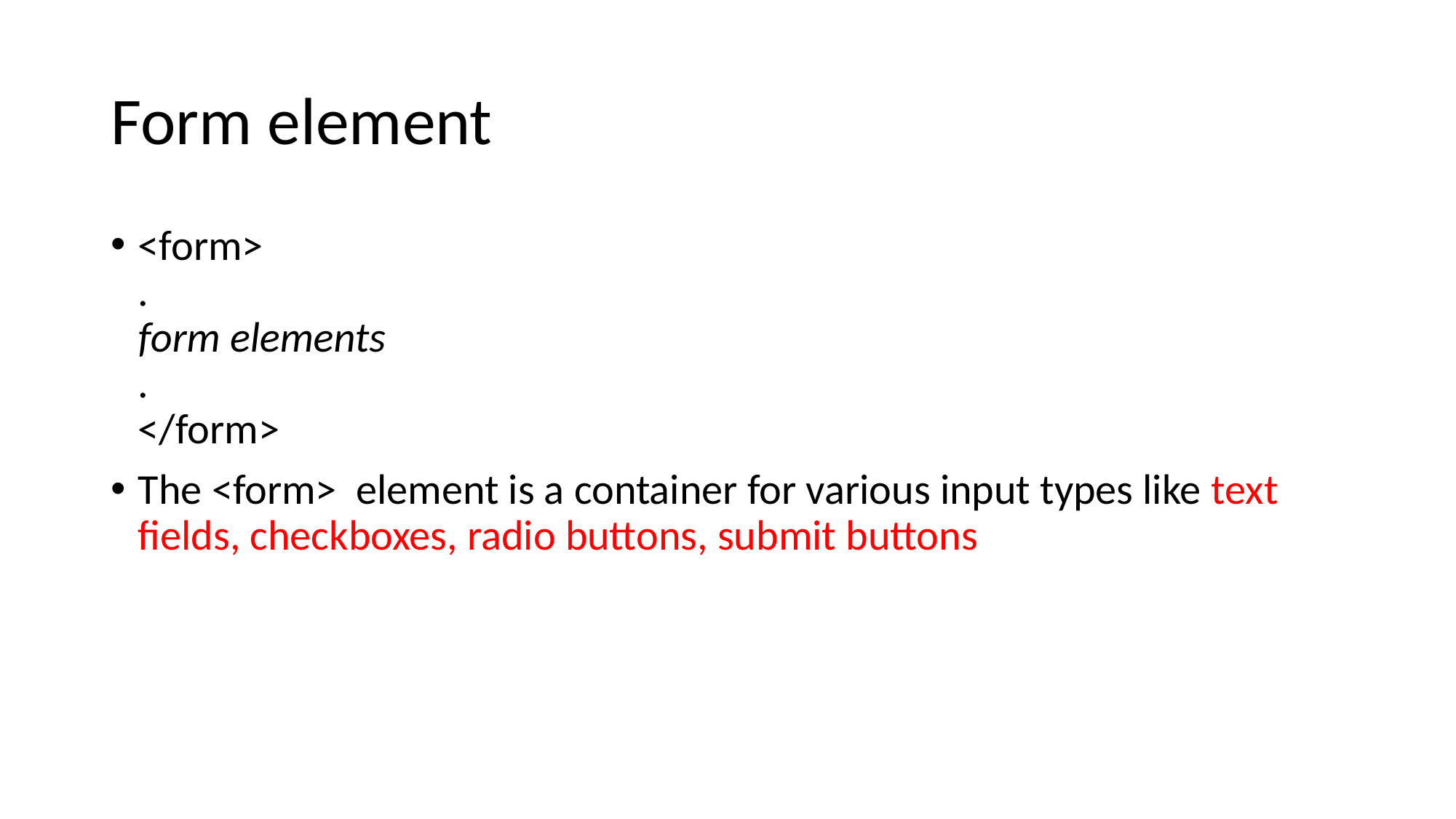

# Form element
<form>
.
form elements
.
</form>
The <form>  element is a container for various input types like text fields, checkboxes, radio buttons, submit buttons